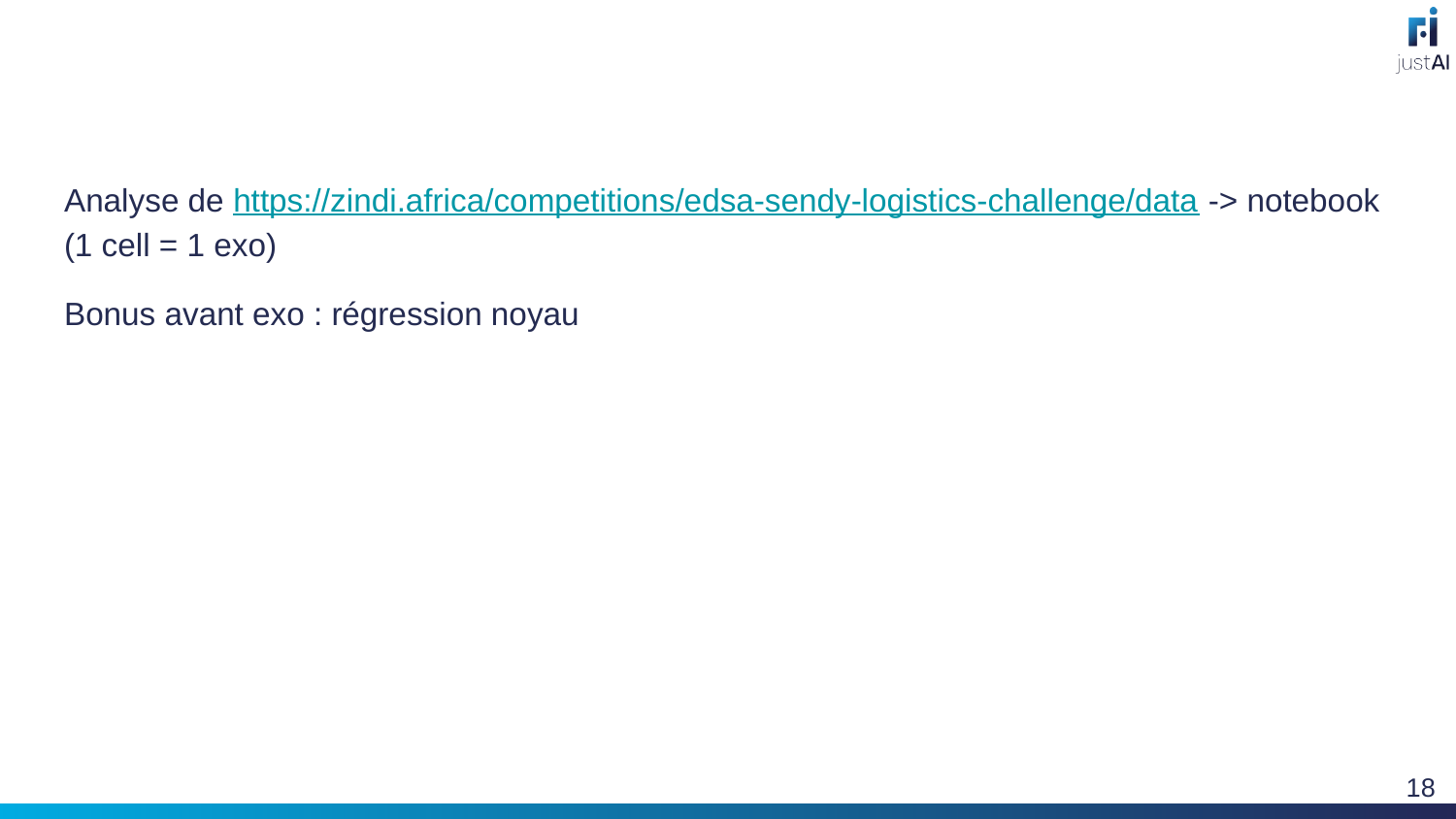

#

Analyse de https://zindi.africa/competitions/edsa-sendy-logistics-challenge/data -> notebook (1 cell = 1 exo)
Bonus avant exo : régression noyau
18